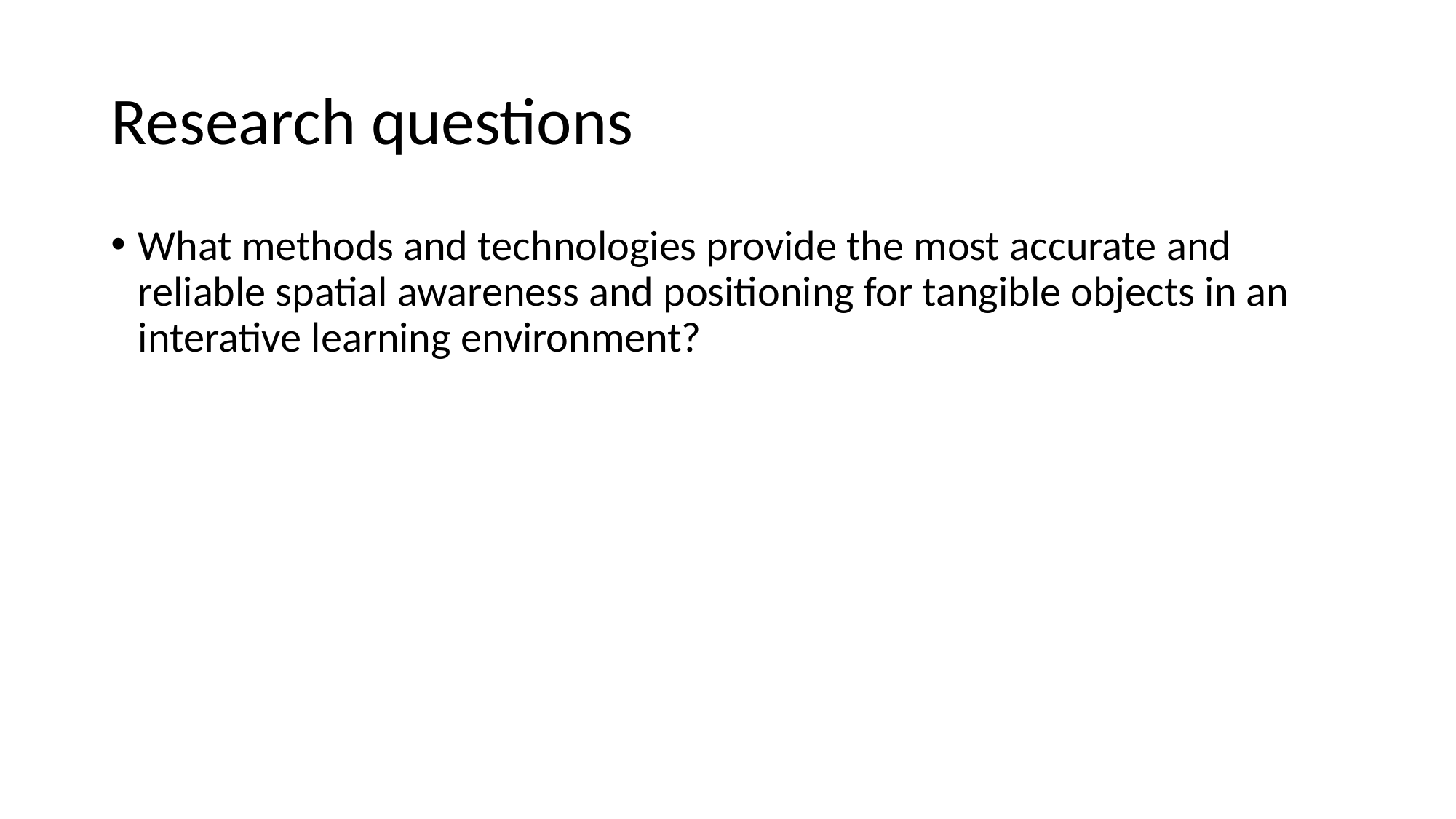

# Research questions
What methods and technologies provide the most accurate and reliable spatial awareness and positioning for tangible objects in an interative learning environment?